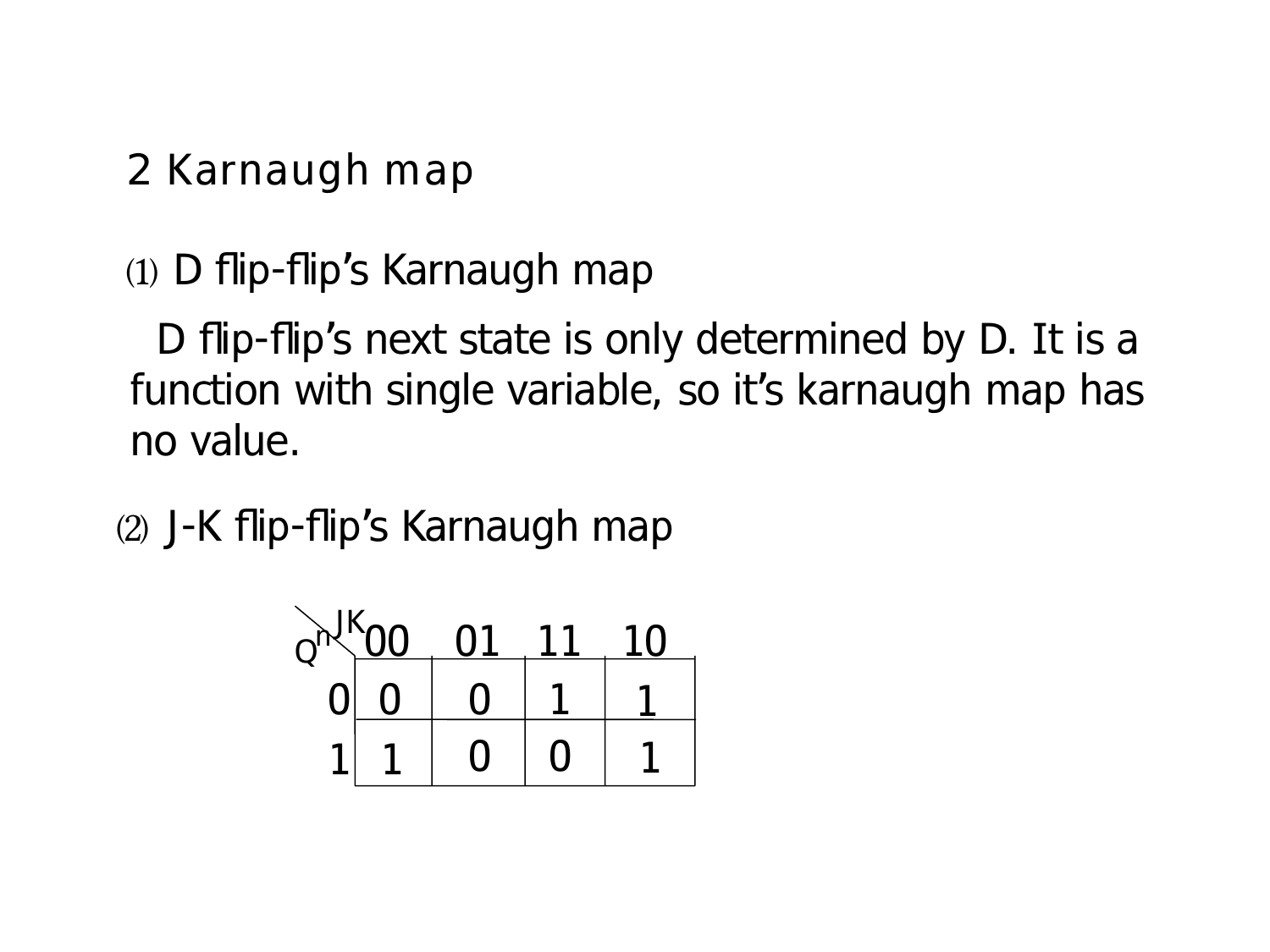

2 Karnaugh map
⑴ D flip-flip’s Karnaugh map
  D flip-flip’s next state is only determined by D. It is a
function with single variable, so it’s karnaugh map has
no value.
⑵ J-K flip-flip’s Karnaugh map
JK

00
01
10
11
n
Q

0
0
0
1
1

0
0
1
1
1